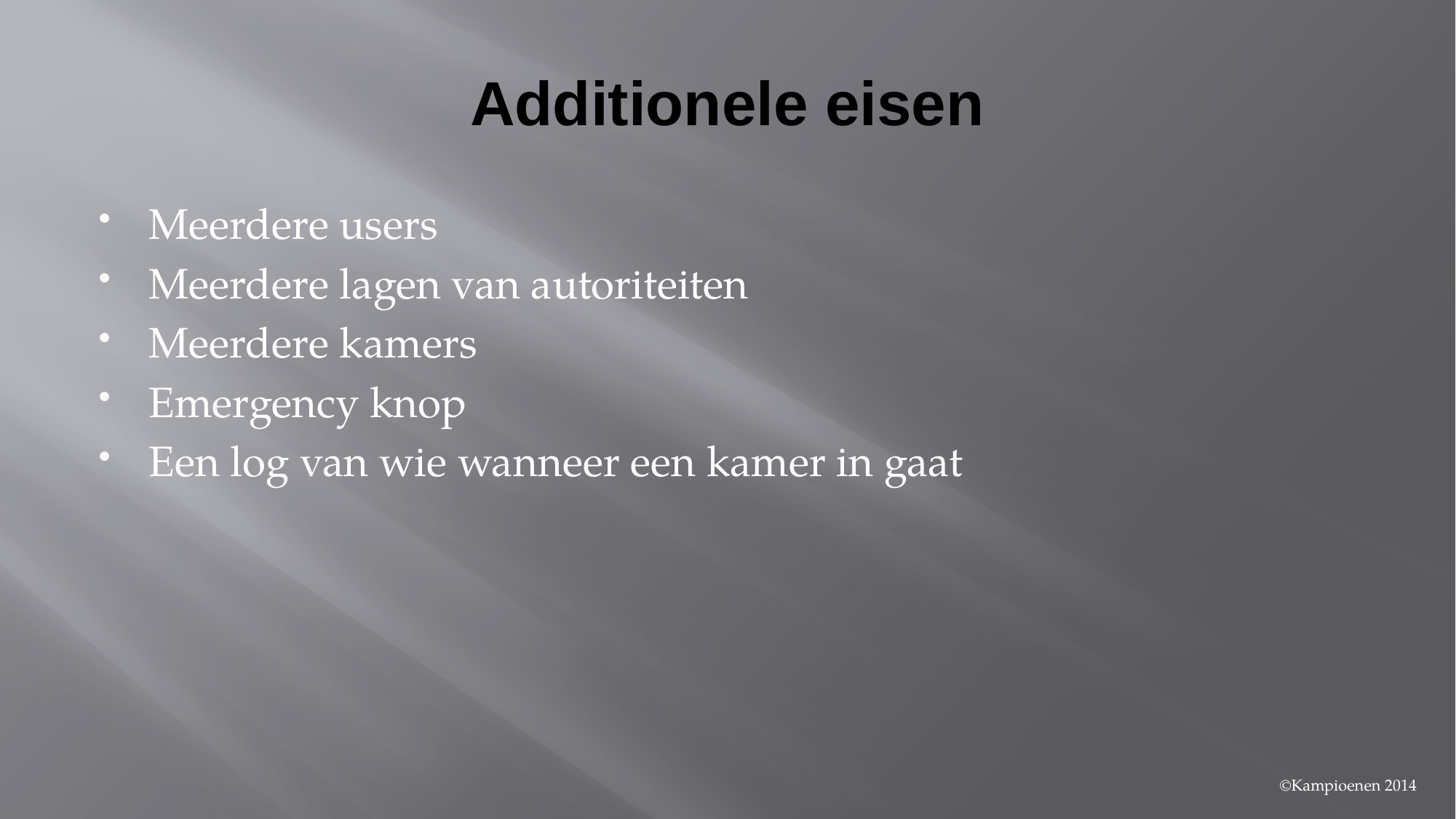

# Additionele eisen
Meerdere users
Meerdere lagen van autoriteiten
Meerdere kamers
Emergency knop
Een log van wie wanneer een kamer in gaat

©Kampioenen 2014